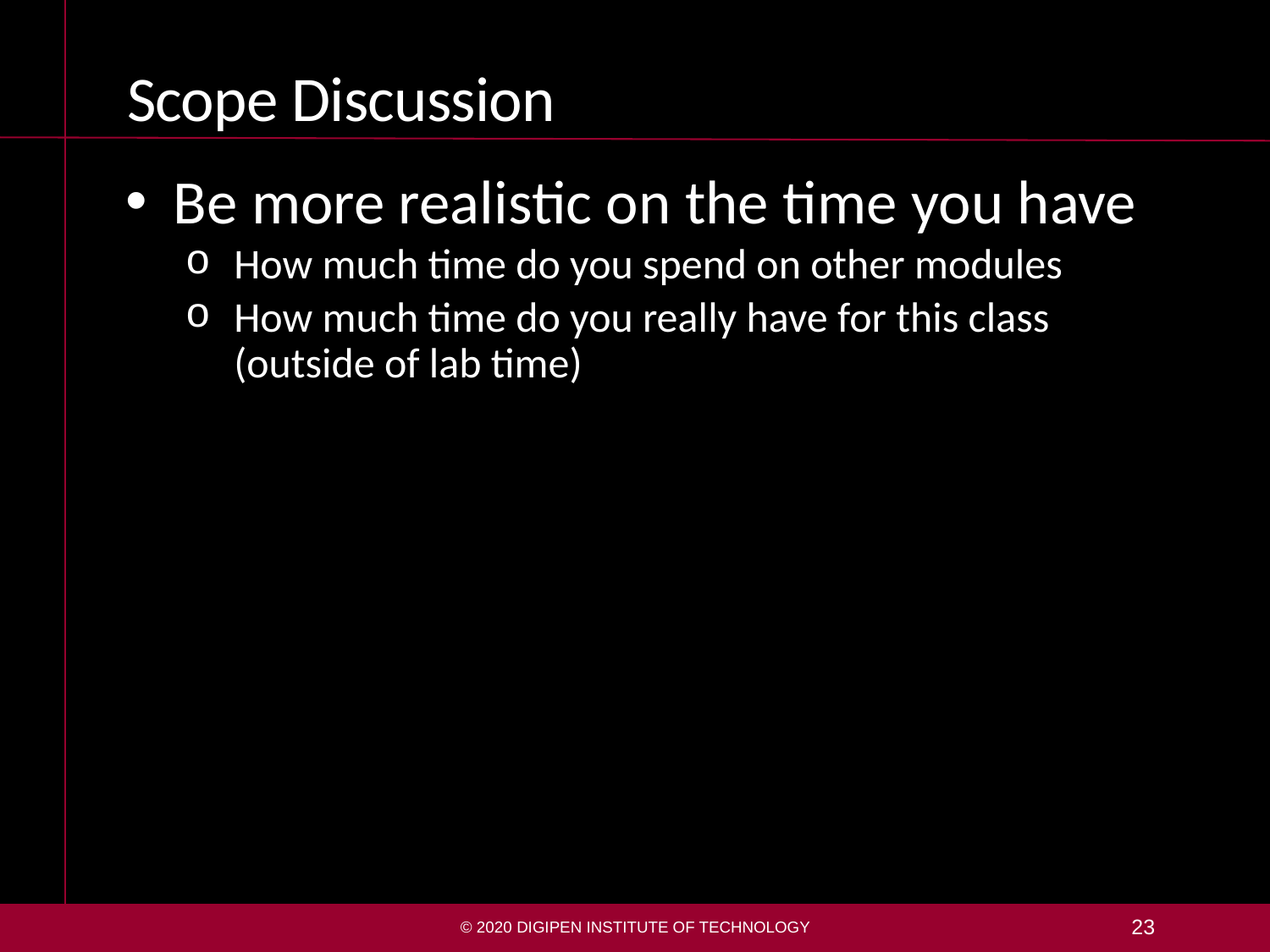

# Scope Discussion
Be more realistic on the time you have
How much time do you spend on other modules
How much time do you really have for this class (outside of lab time)

© 2020 DigiPen Institute of Technology
23